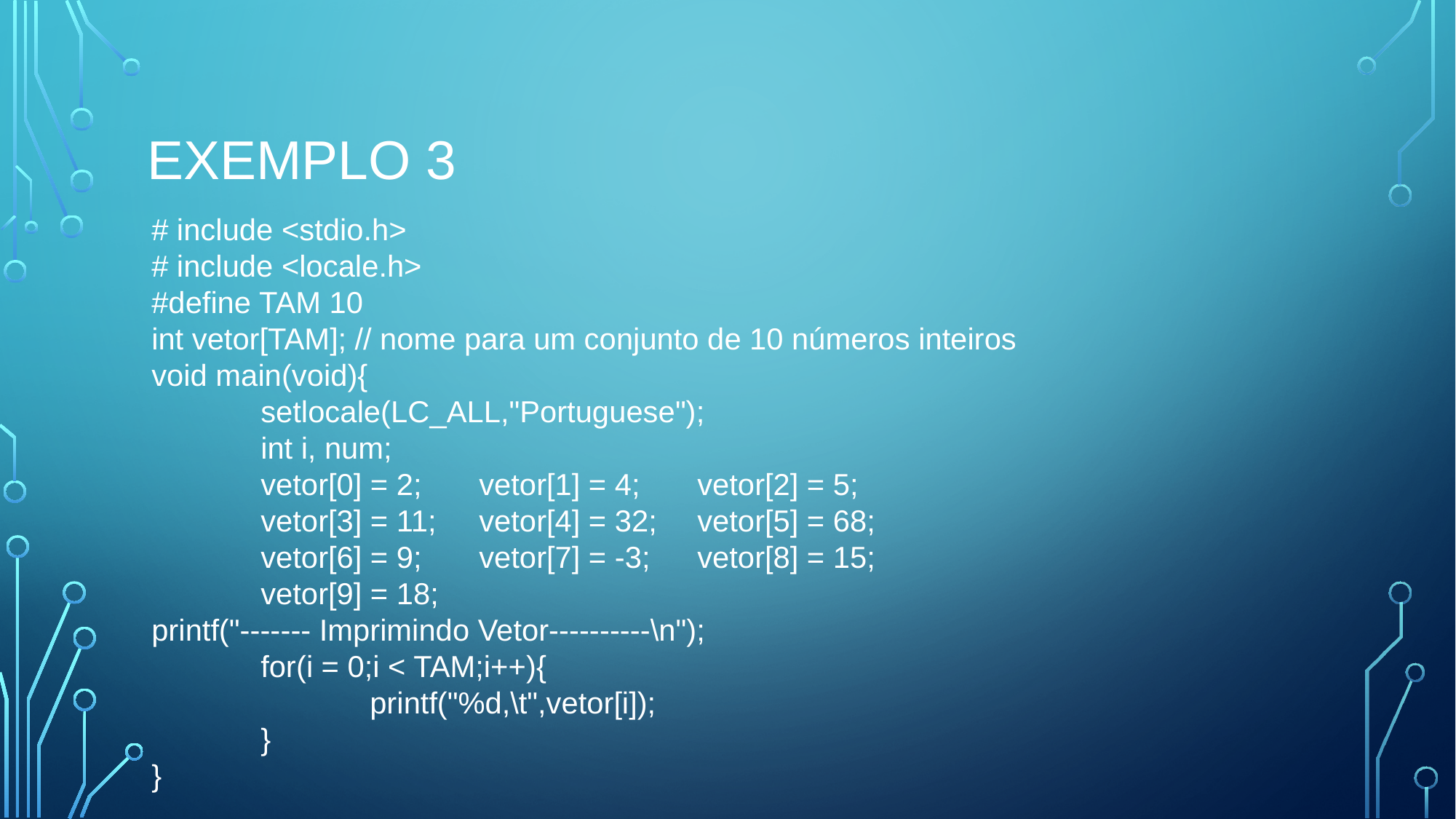

# Exemplo 3
# include <stdio.h>
# include <locale.h>
#define TAM 10
int vetor[TAM]; // nome para um conjunto de 10 números inteiros
void main(void){
	setlocale(LC_ALL,"Portuguese");
	int i, num;
	vetor[0] = 2;	vetor[1] = 4;	vetor[2] = 5;
	vetor[3] = 11;	vetor[4] = 32;	vetor[5] = 68;
	vetor[6] = 9;	vetor[7] = -3;	vetor[8] = 15;
	vetor[9] = 18;
printf("------- Imprimindo Vetor----------\n");
	for(i = 0;i < TAM;i++){
		printf("%d,\t",vetor[i]);
	}
}